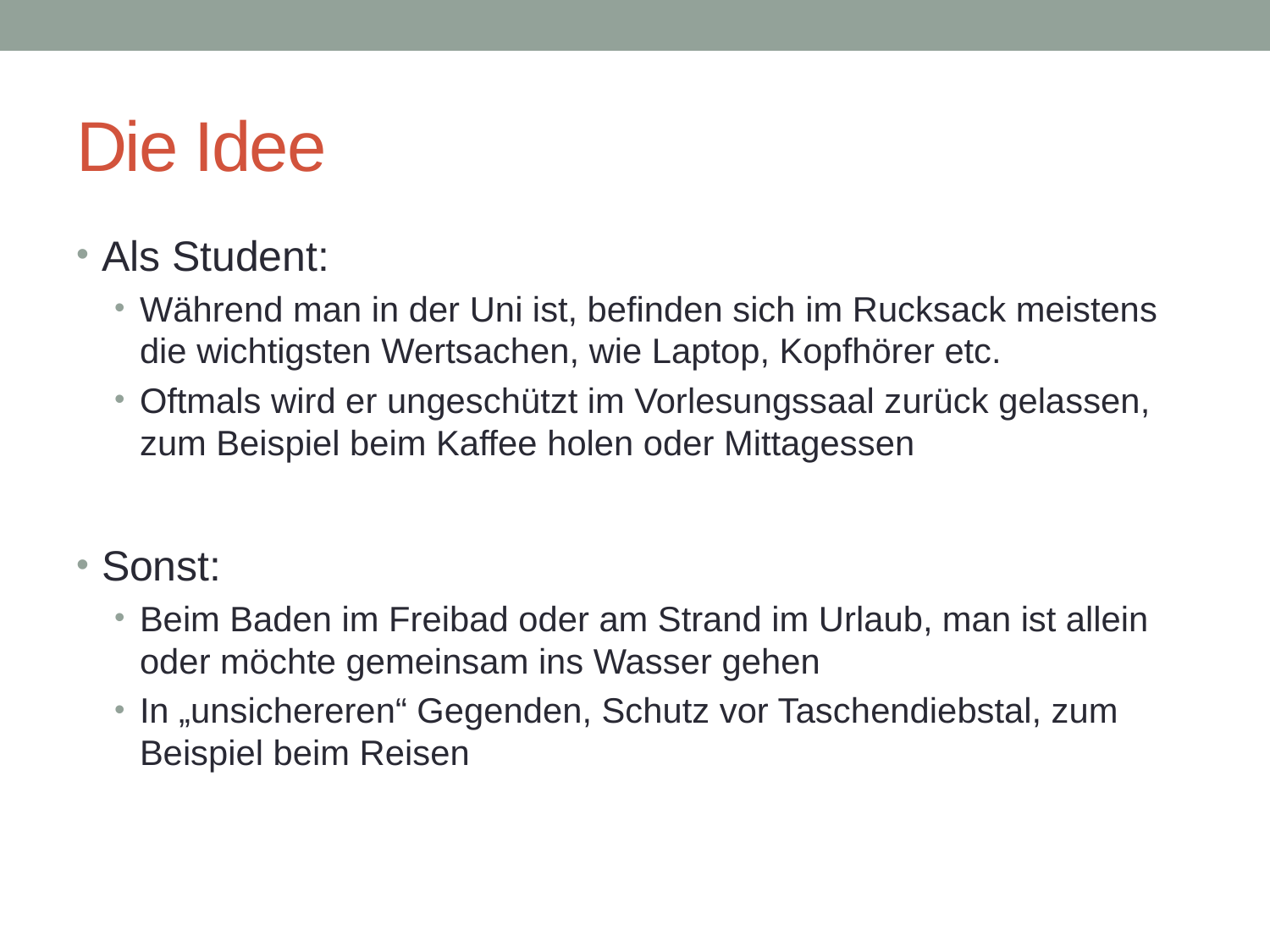

# Die Idee
Als Student:
Während man in der Uni ist, befinden sich im Rucksack meistens die wichtigsten Wertsachen, wie Laptop, Kopfhörer etc.
Oftmals wird er ungeschützt im Vorlesungssaal zurück gelassen, zum Beispiel beim Kaffee holen oder Mittagessen

Sonst:
Beim Baden im Freibad oder am Strand im Urlaub, man ist allein oder möchte gemeinsam ins Wasser gehen
In „unsichereren“ Gegenden, Schutz vor Taschendiebstal, zum Beispiel beim Reisen